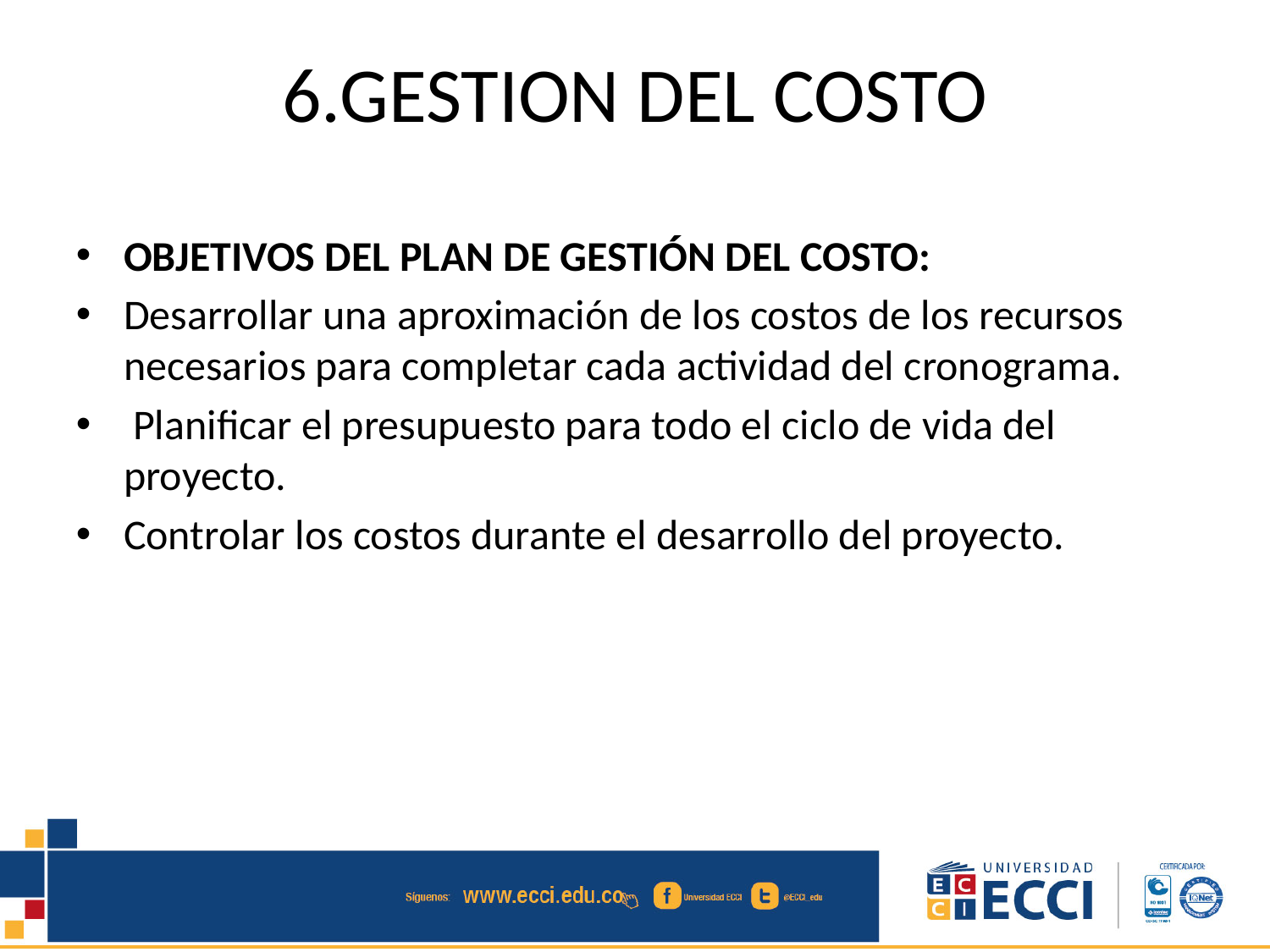

# 6.GESTION DEL COSTO
OBJETIVOS DEL PLAN DE GESTIÓN DEL COSTO:
Desarrollar una aproximación de los costos de los recursos necesarios para completar cada actividad del cronograma.
 Planificar el presupuesto para todo el ciclo de vida del proyecto.
Controlar los costos durante el desarrollo del proyecto.